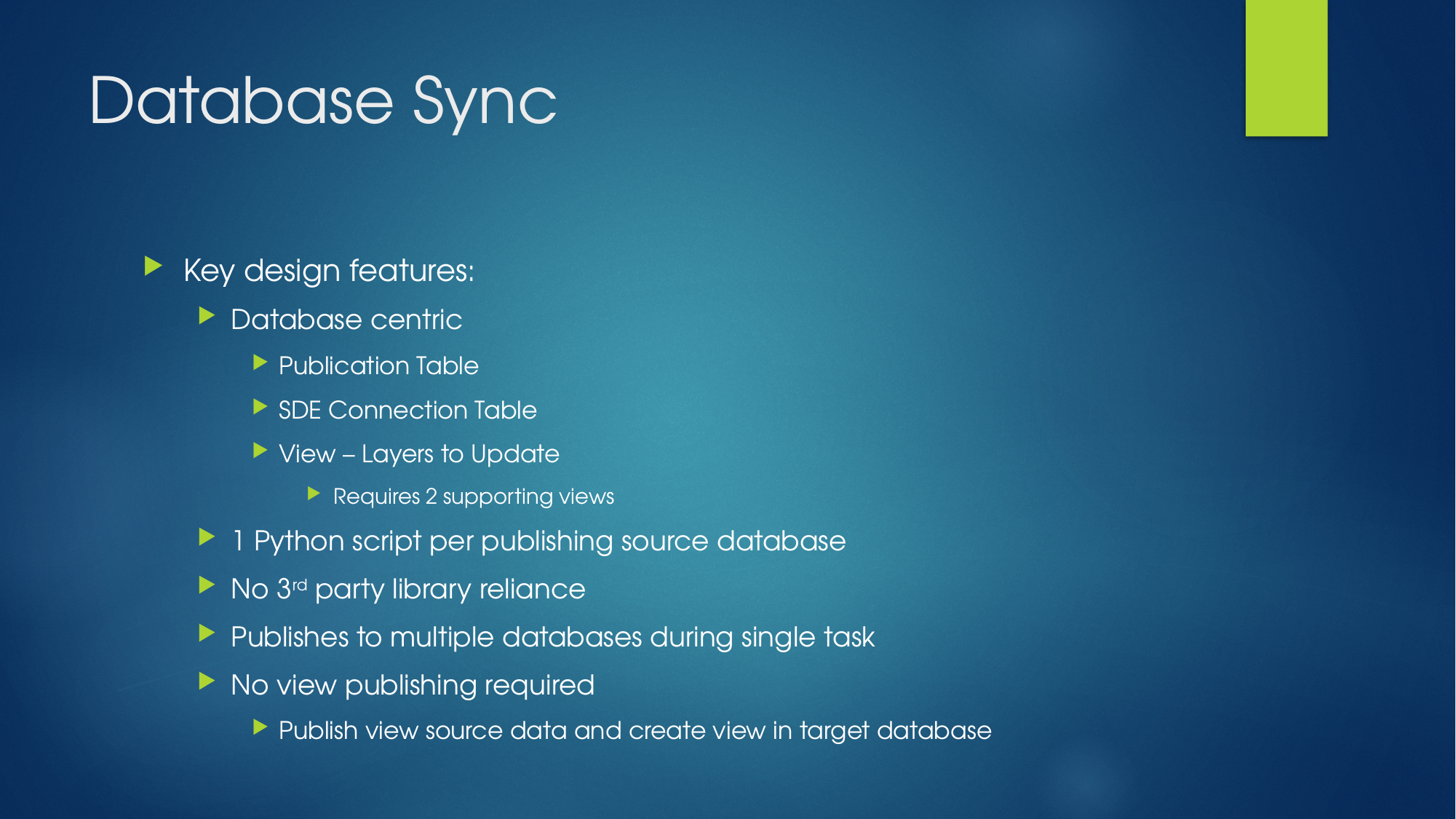

# Database Sync
Key design features:
Database centric
Publication Table
SDE Connection Table
View – Layers to Update
Requires 2 supporting views
1 Python script per publishing source database
No 3rd party library reliance
Publishes to multiple databases during single task
No view publishing required
Publish view source data and create view in target database